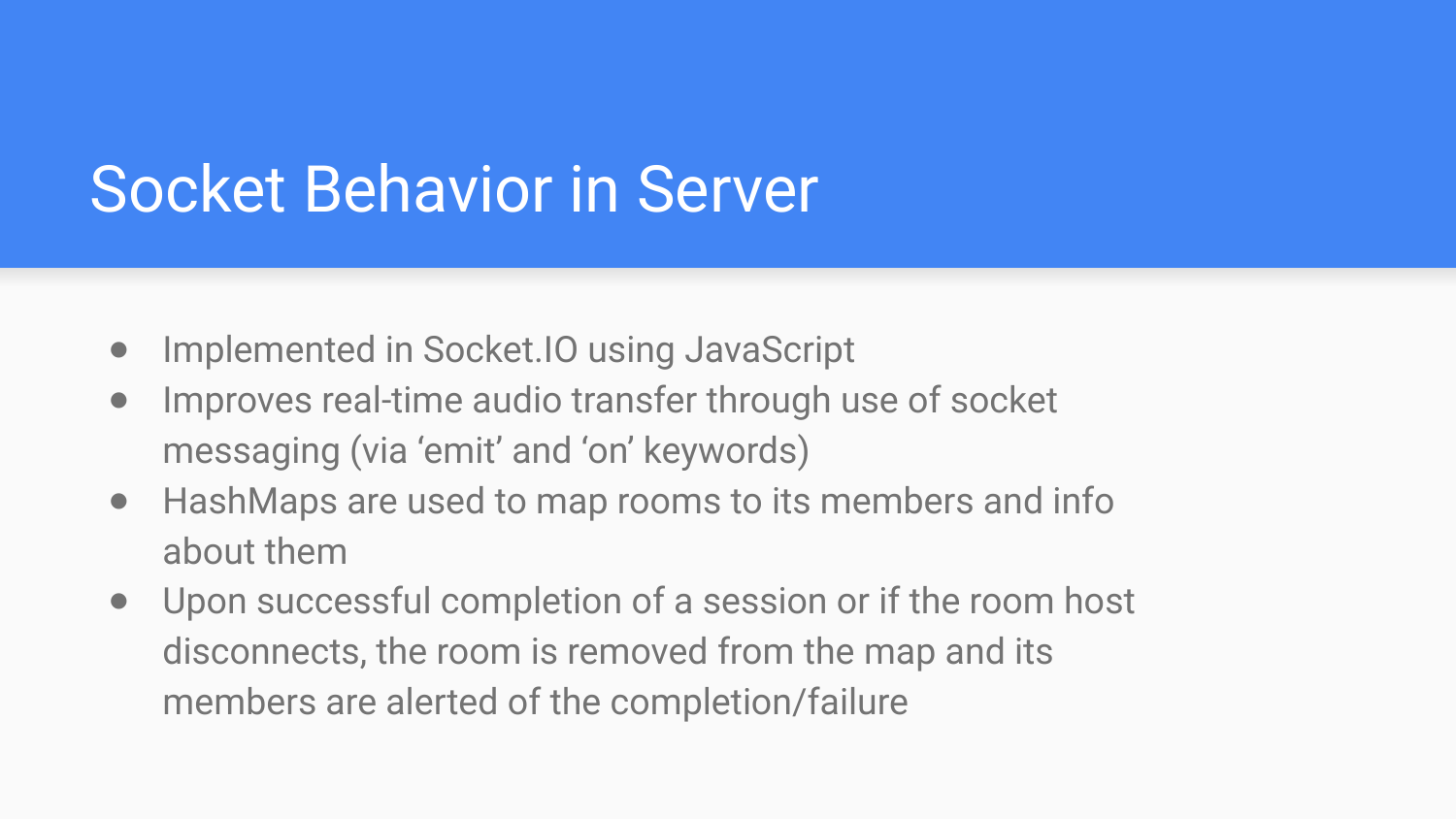

# Socket Behavior in Server
Implemented in Socket.IO using JavaScript
Improves real-time audio transfer through use of socket messaging (via ‘emit’ and ‘on’ keywords)
HashMaps are used to map rooms to its members and info about them
Upon successful completion of a session or if the room host disconnects, the room is removed from the map and its members are alerted of the completion/failure